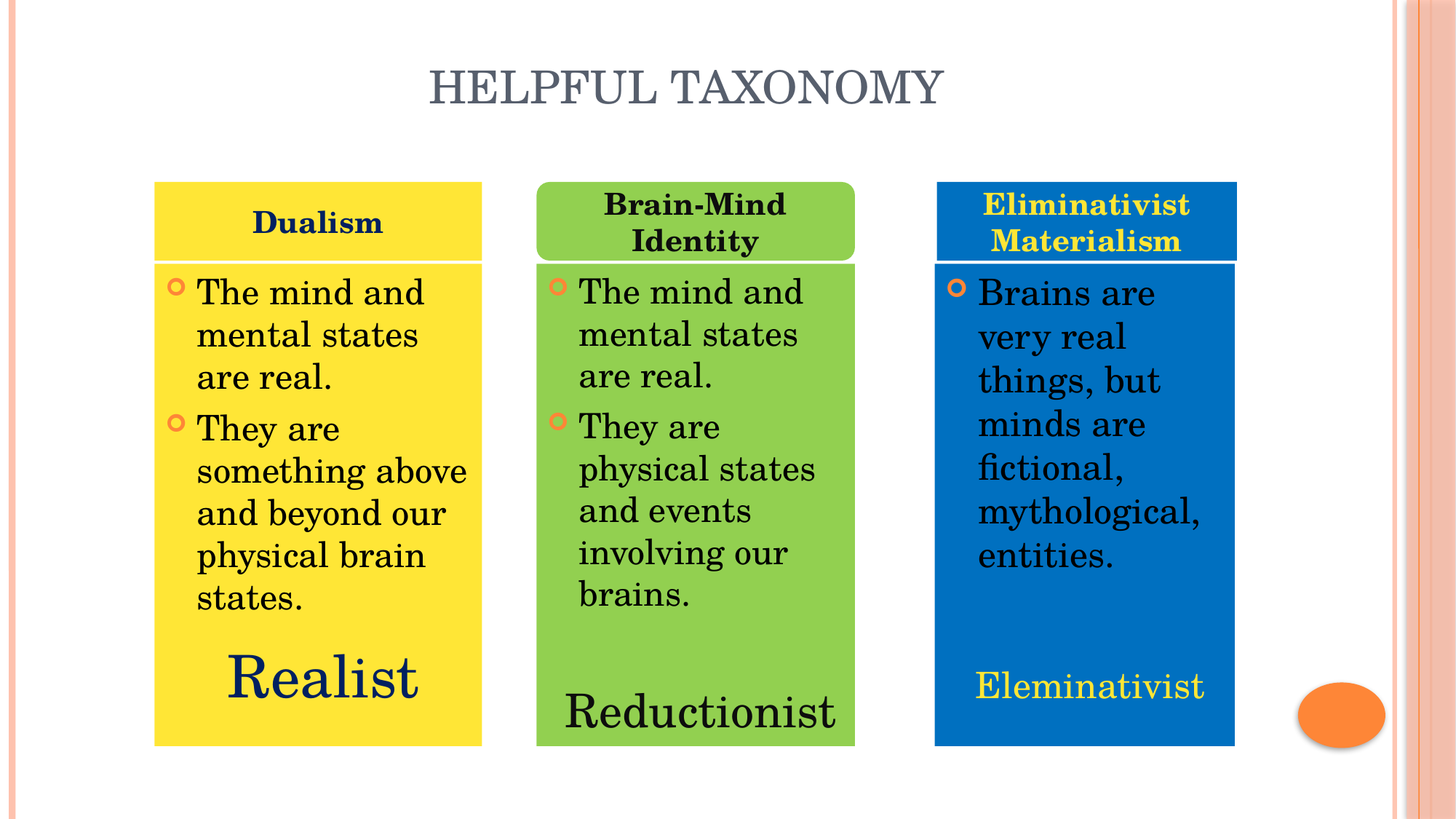

# HELPFUL TAXONOMY
Dualism
Brain-Mind Identity
Eliminativist Materialism
The mind and mental states are real.
They are something above and beyond our physical brain states.
Realist
The mind and mental states are real.
They are physical states and events involving our brains.

Reductionist
Brains are very real things, but minds are fictional, mythological, entities.

Eleminativist